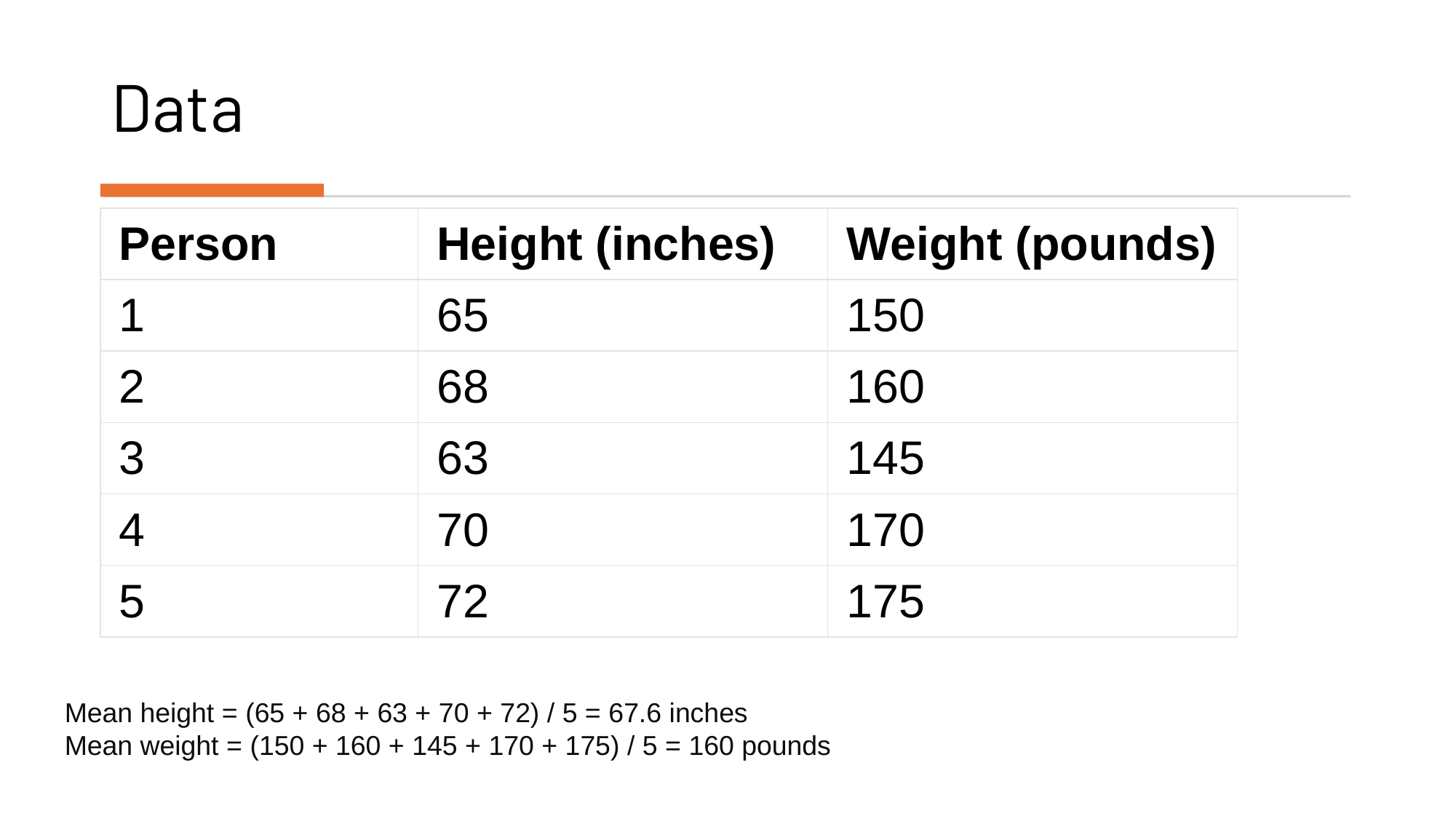

# Data

| Person | Height (inches) | Weight (pounds) |
| --- | --- | --- |
| 1 | 65 | 150 |
| 2 | 68 | 160 |
| 3 | 63 | 145 |
| 4 | 70 | 170 |
| 5 | 72 | 175 |
Mean height = (65 + 68 + 63 + 70 + 72) / 5 = 67.6 inches
Mean weight = (150 + 160 + 145 + 170 + 175) / 5 = 160 pounds